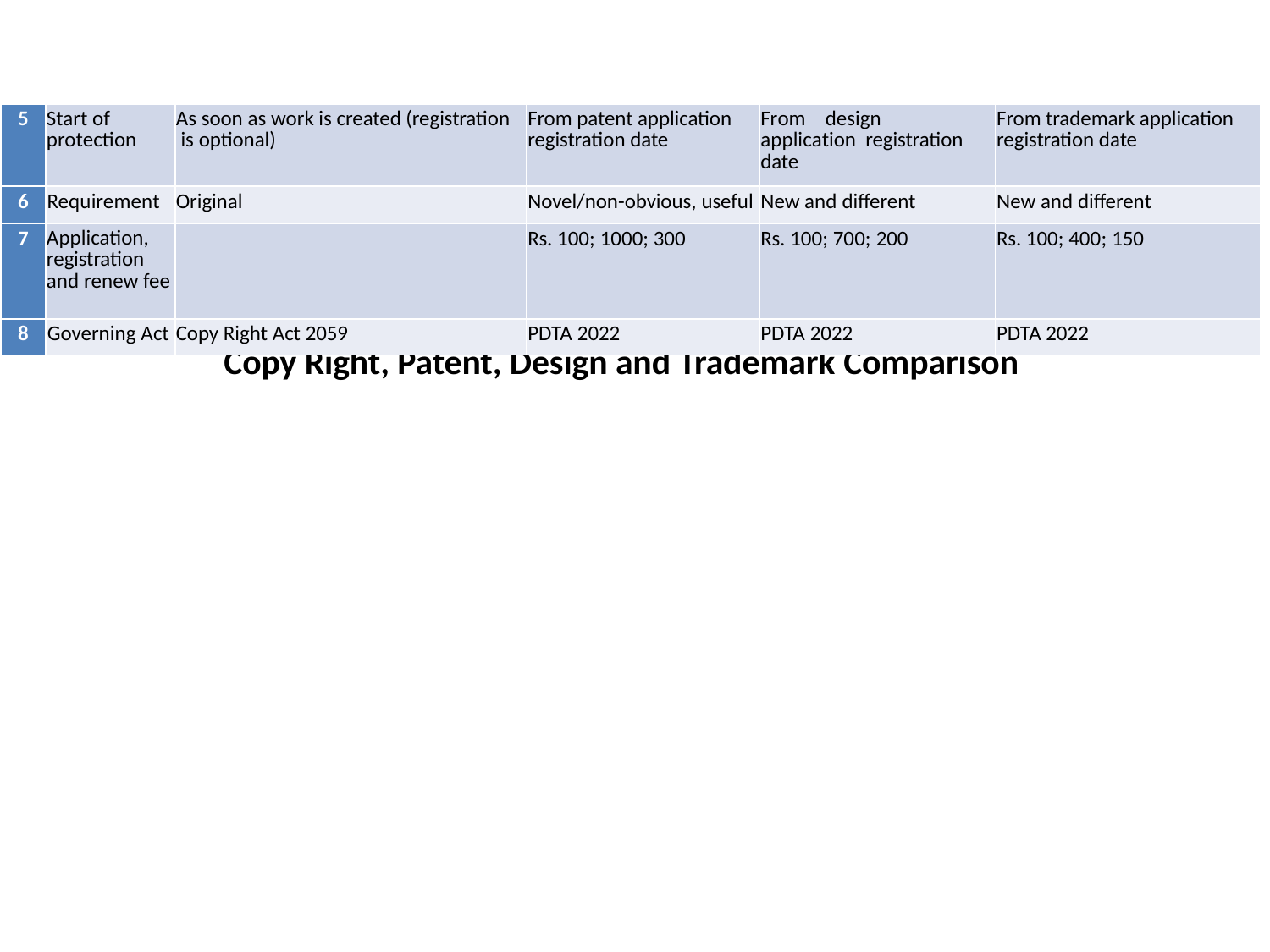

| 5 | Start of protection | As soon as work is created (registration is optional) | From patent application registration date | From design application registration date | From trademark application registration date |
| --- | --- | --- | --- | --- | --- |
| 6 | Requirement | Original | Novel/non-obvious, useful | New and different | New and different |
| 7 | Application, registration and renew fee |  | Rs. 100; 1000; 300 | Rs. 100; 700; 200 | Rs. 100; 400; 150 |
| 8 | Governing Act | Copy Right Act 2059 | PDTA 2022 | PDTA 2022 | PDTA 2022 |
# Copy Right, Patent, Design and Trademark Comparison